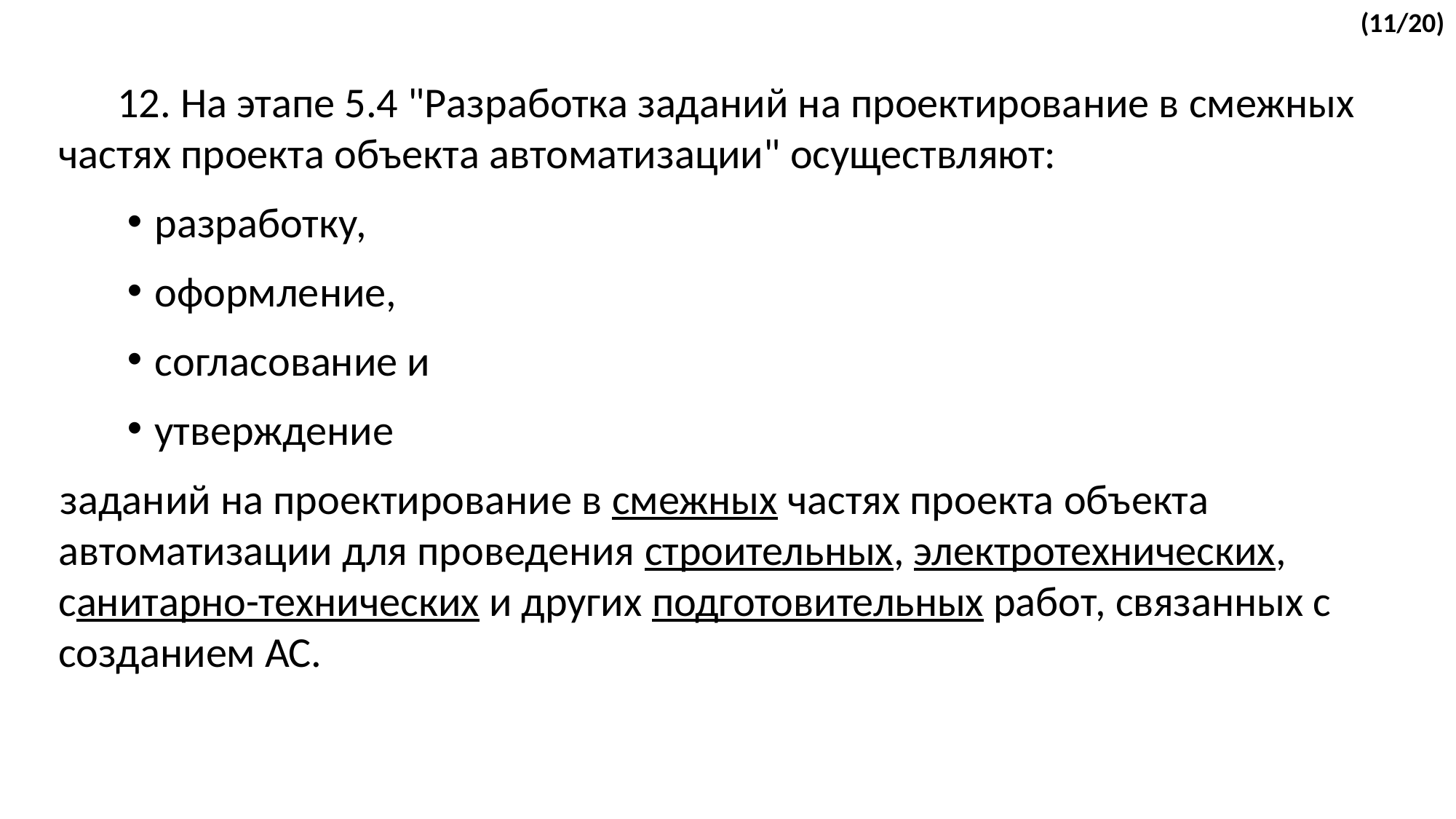

(11/20)
12. На этапе 5.4 "Разработка заданий на проектирование в смежных частях проекта объекта автоматизации" осуществляют:
разработку,
оформление,
согласование и
утверждение
заданий на проектирование в смежных частях проекта объекта автоматизации для проведения строительных, электротехнических, санитарно-технических и других подготовительных работ, связанных с созданием АС.